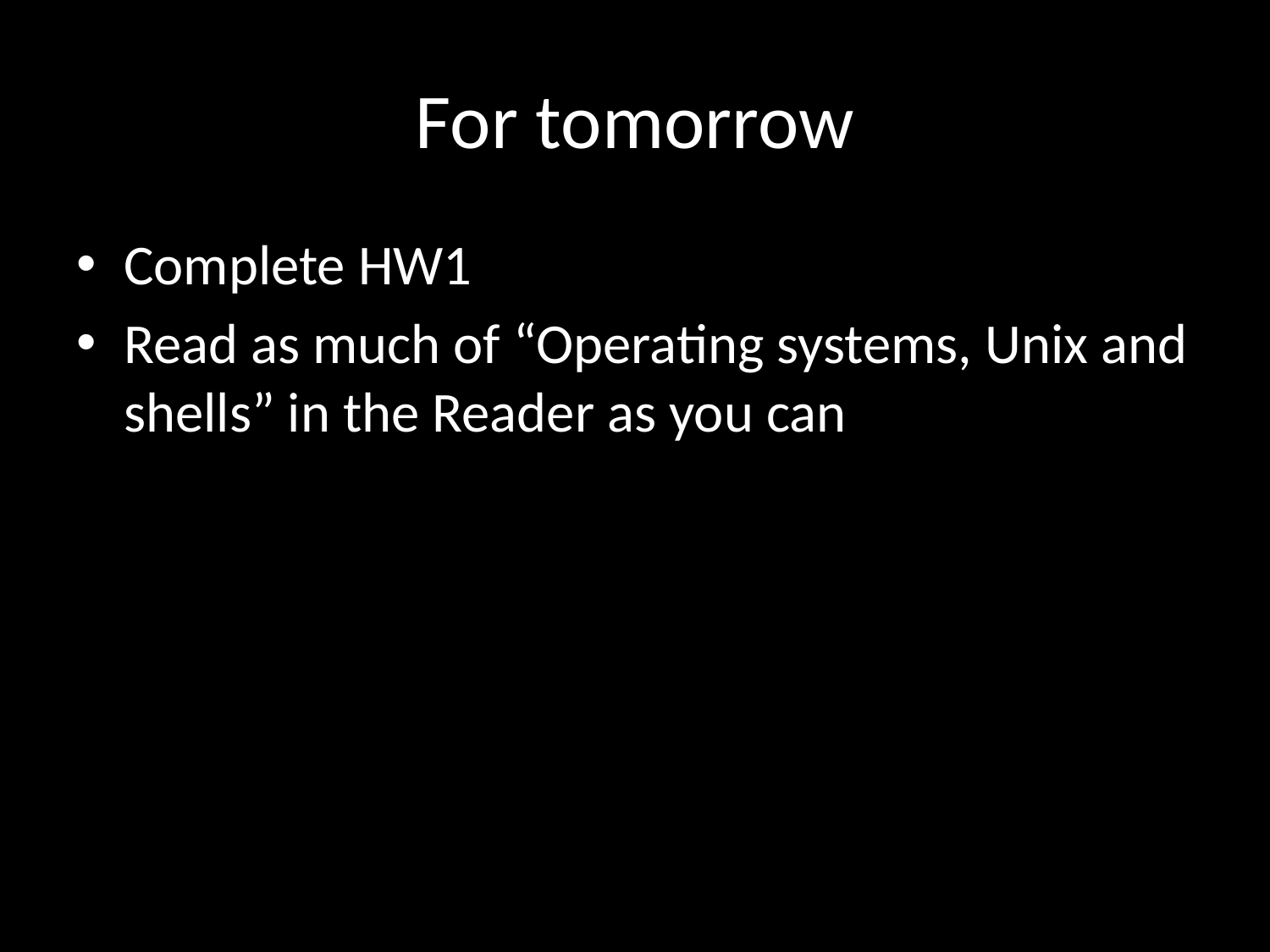

# For tomorrow
Complete HW1
Read as much of “Operating systems, Unix and shells” in the Reader as you can